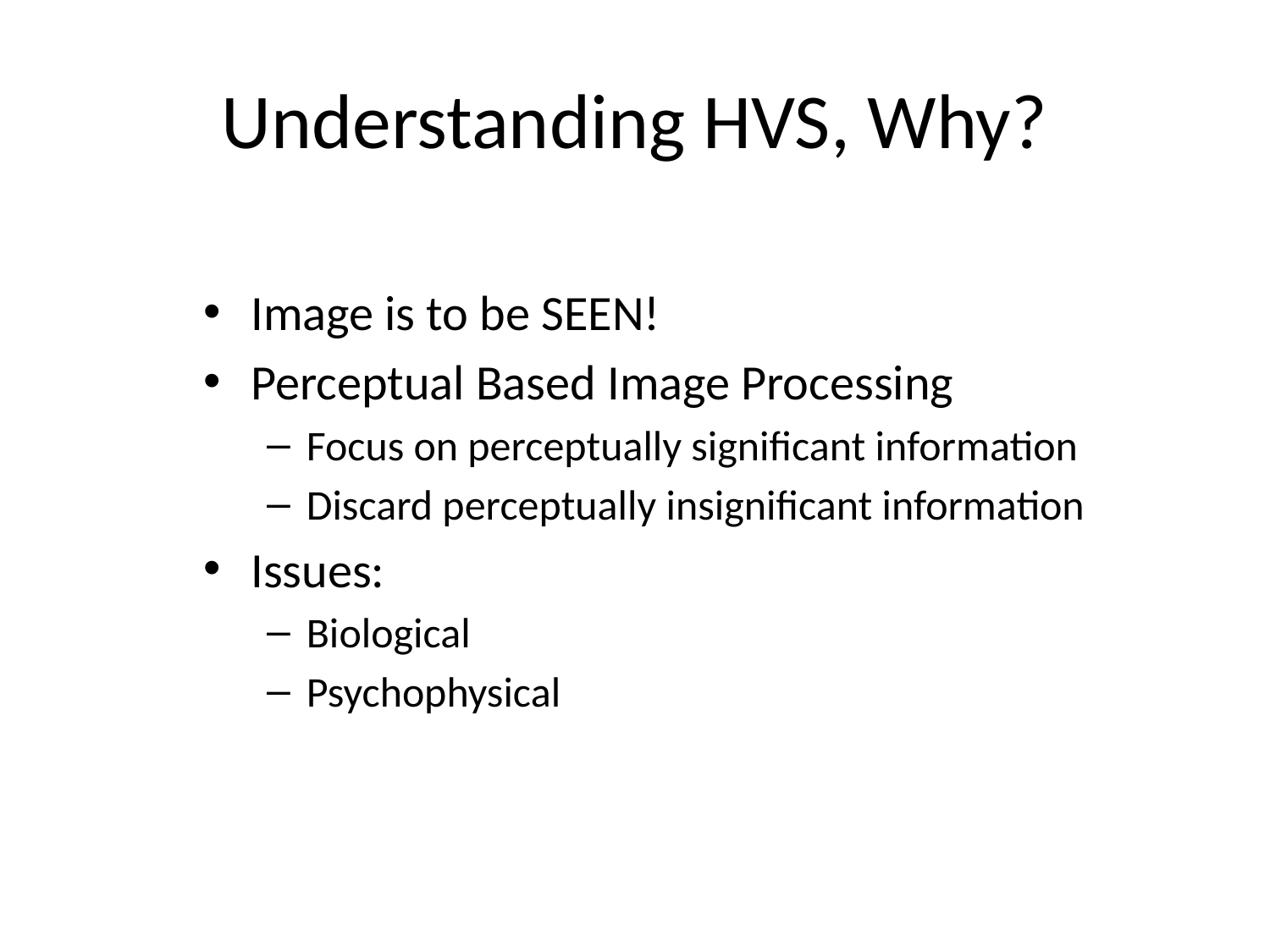

# Understanding HVS, Why?
Image is to be SEEN!
Perceptual Based Image Processing
Focus on perceptually significant information
Discard perceptually insignificant information
Issues:
Biological
Psychophysical